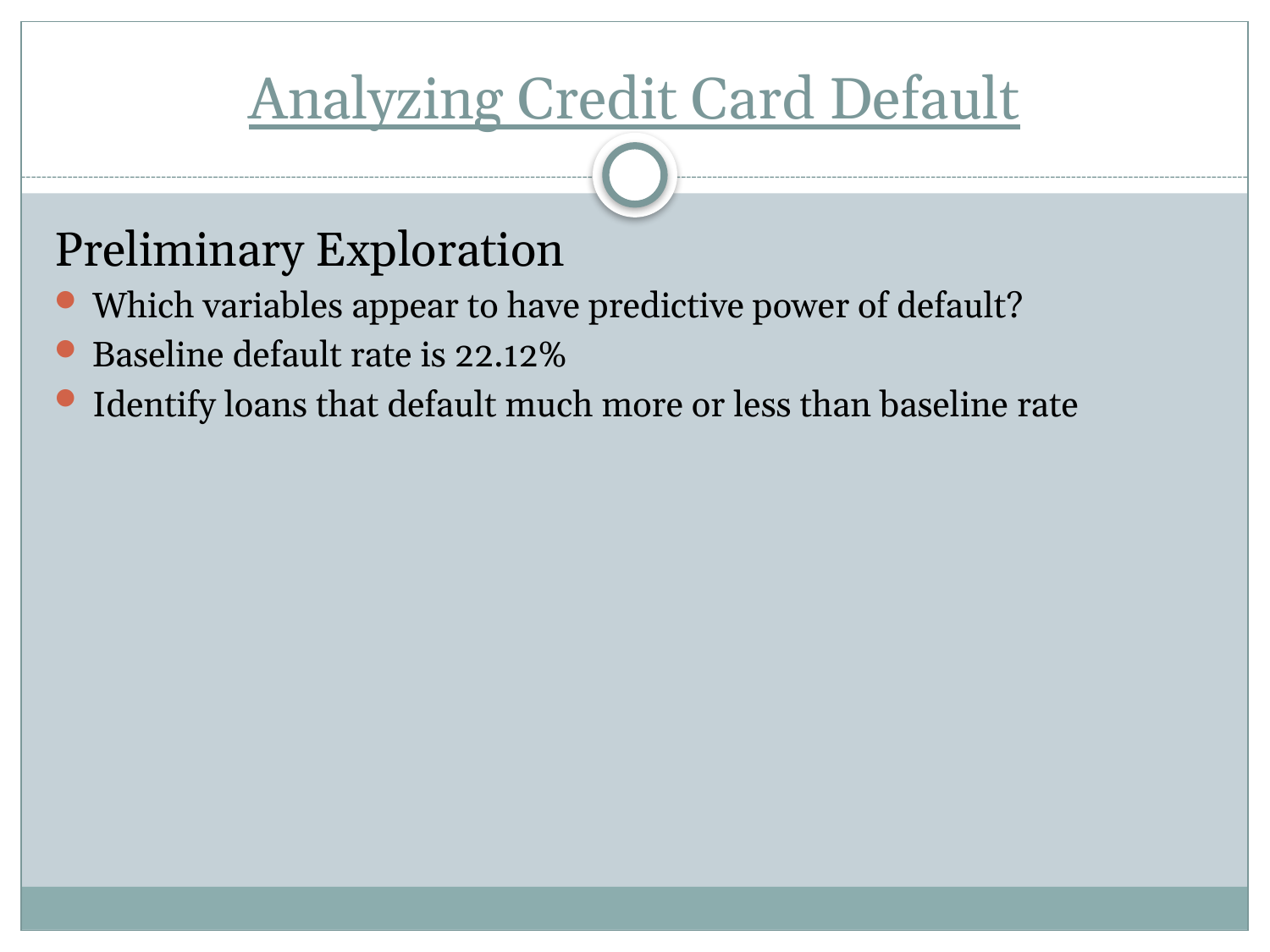

# Analyzing Credit Card Default
Preliminary Exploration
Which variables appear to have predictive power of default?
Baseline default rate is 22.12%
Identify loans that default much more or less than baseline rate